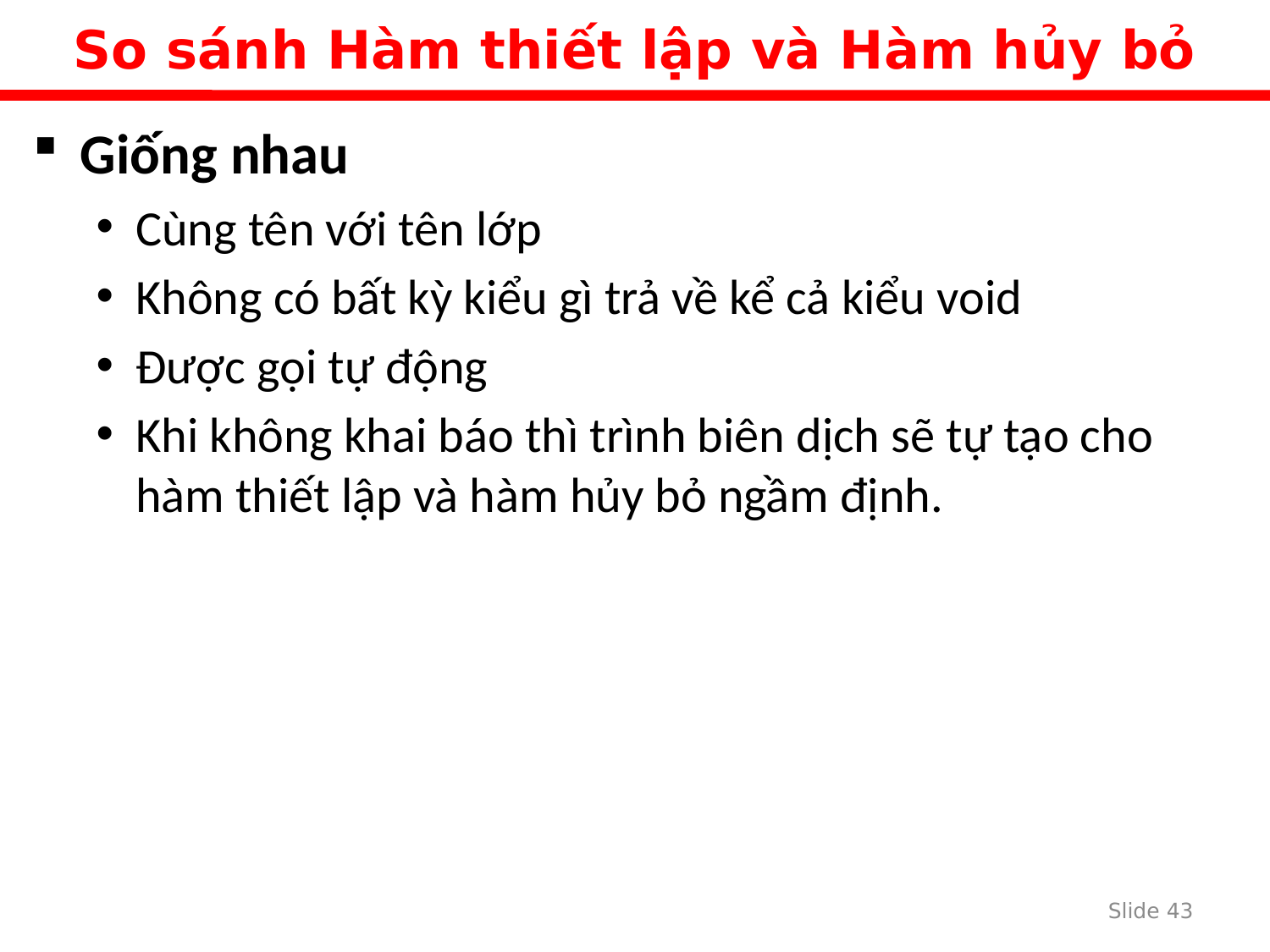

So sánh Hàm thiết lập và Hàm hủy bỏ

Giống nhau
Cùng tên với tên lớp
Không có bất kỳ kiểu gì trả về kể cả kiểu void
Được gọi tự động
Khi không khai báo thì trình biên dịch sẽ tự tạo cho hàm thiết lập và hàm hủy bỏ ngầm định.
Slide 43